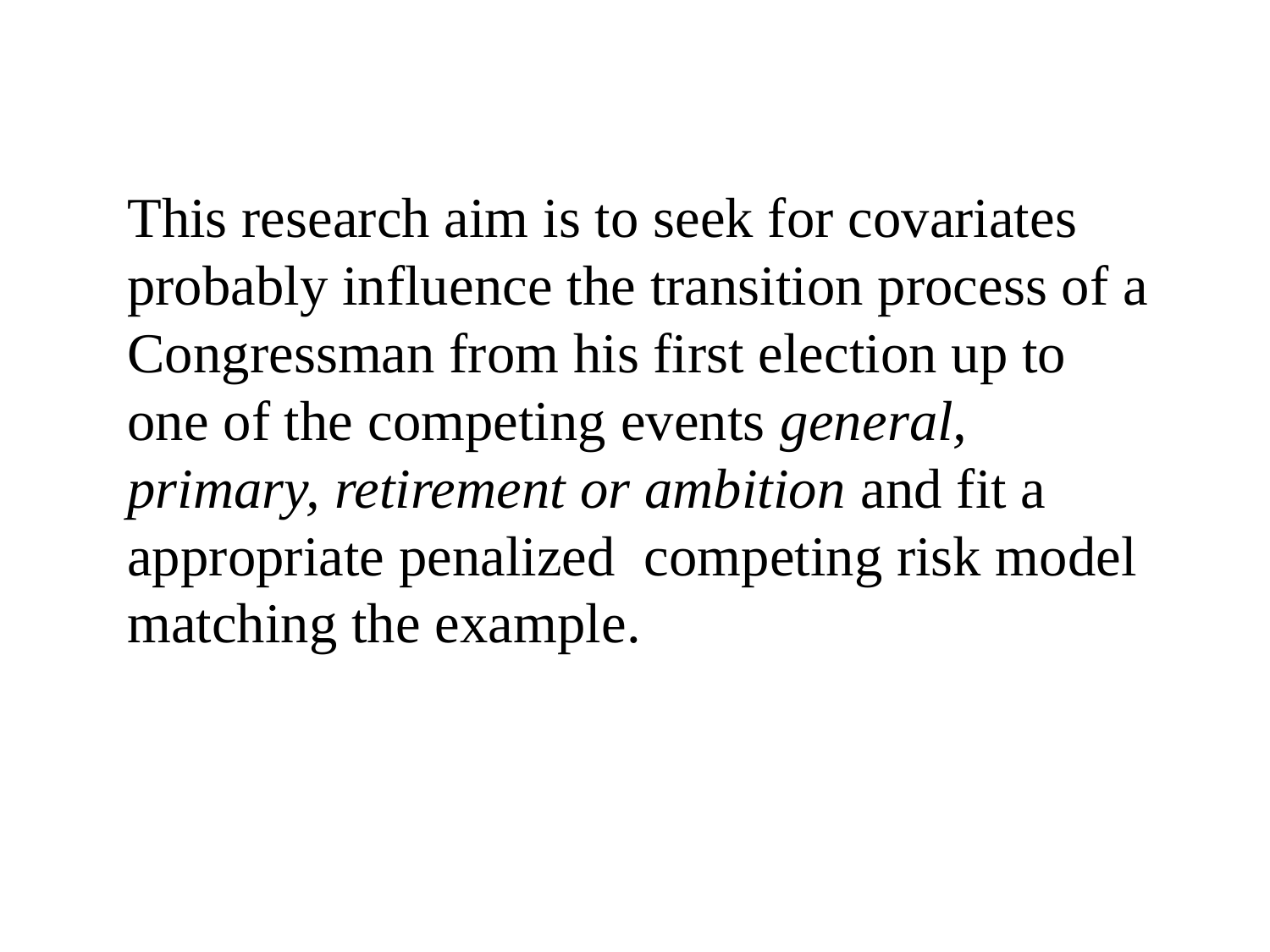

This research aim is to seek for covariates probably influence the transition process of a Congressman from his first election up to one of the competing events general, primary, retirement or ambition and fit a appropriate penalized  competing risk model  matching the example.